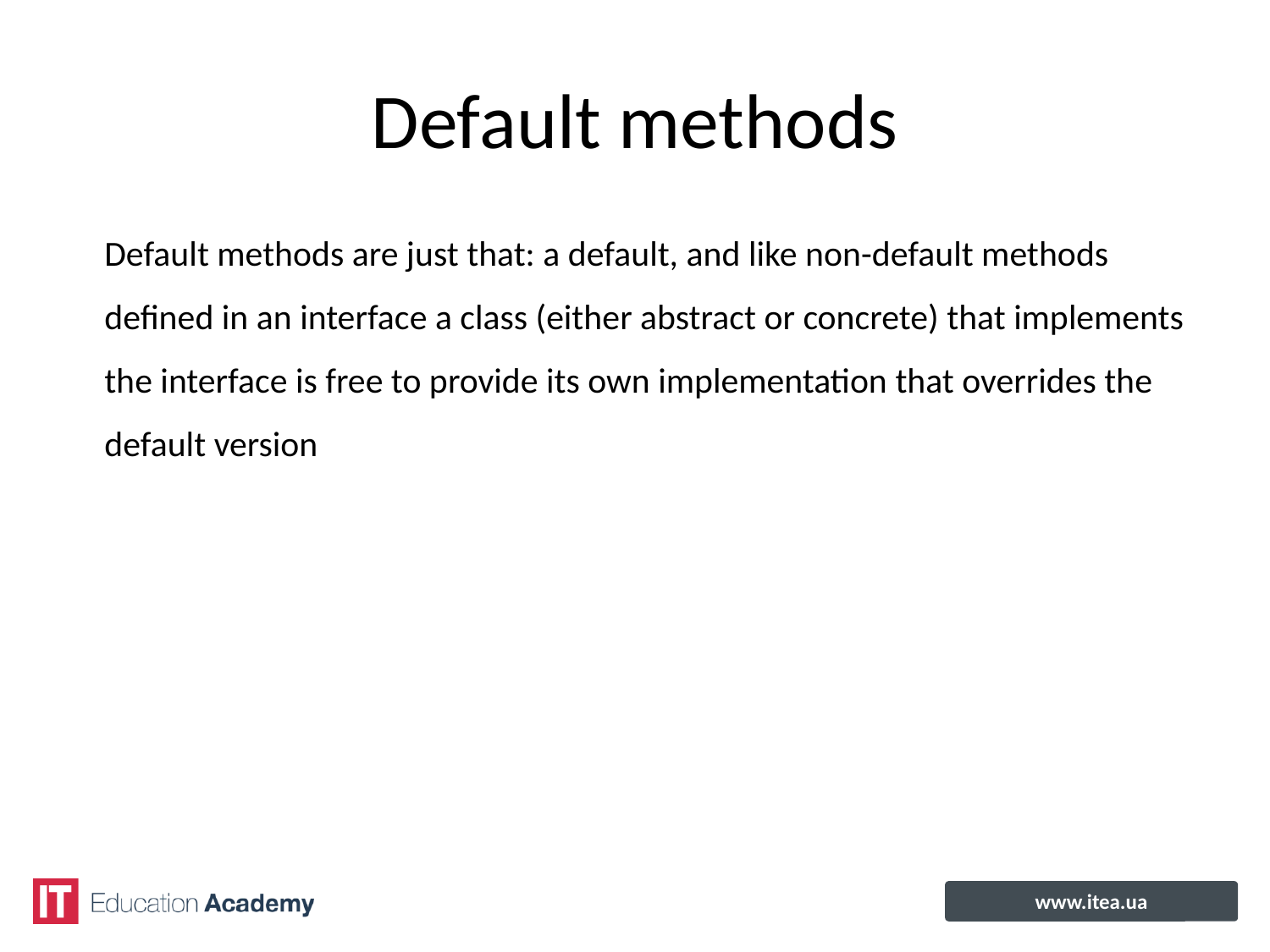

# Default methods
Default methods are just that: a default, and like non-default methods
defined in an interface a class (either abstract or concrete) that implements
the interface is free to provide its own implementation that overrides the
default version